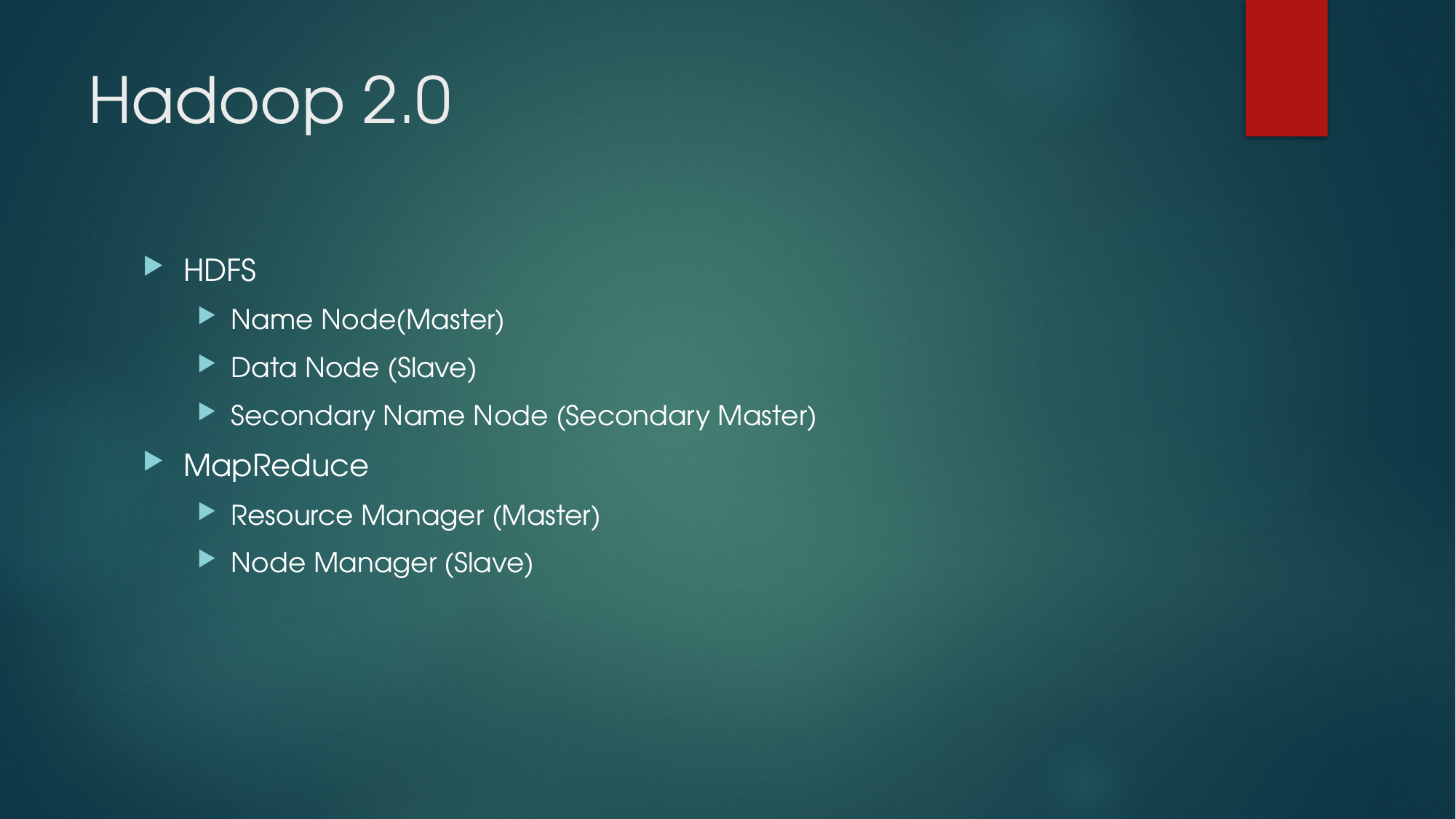

# Hadoop 2.0
HDFS
Name Node(Master)
Data Node (Slave)
Secondary Name Node (Secondary Master)
MapReduce
Resource Manager (Master)
Node Manager (Slave)